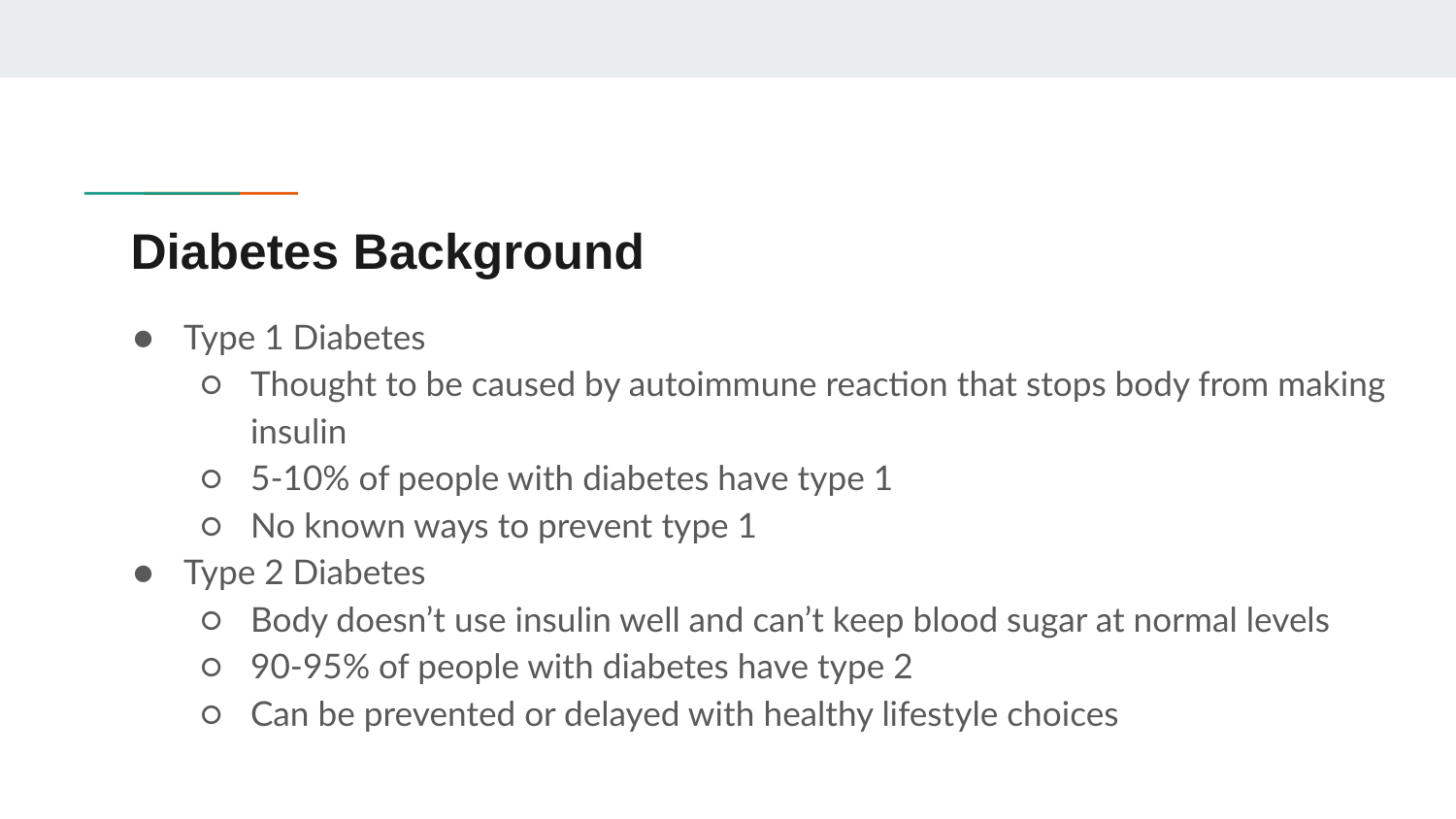

# Diabetes Background
Type 1 Diabetes
Thought to be caused by autoimmune reaction that stops body from making insulin
5-10% of people with diabetes have type 1
No known ways to prevent type 1
Type 2 Diabetes
Body doesn’t use insulin well and can’t keep blood sugar at normal levels
90-95% of people with diabetes have type 2
Can be prevented or delayed with healthy lifestyle choices